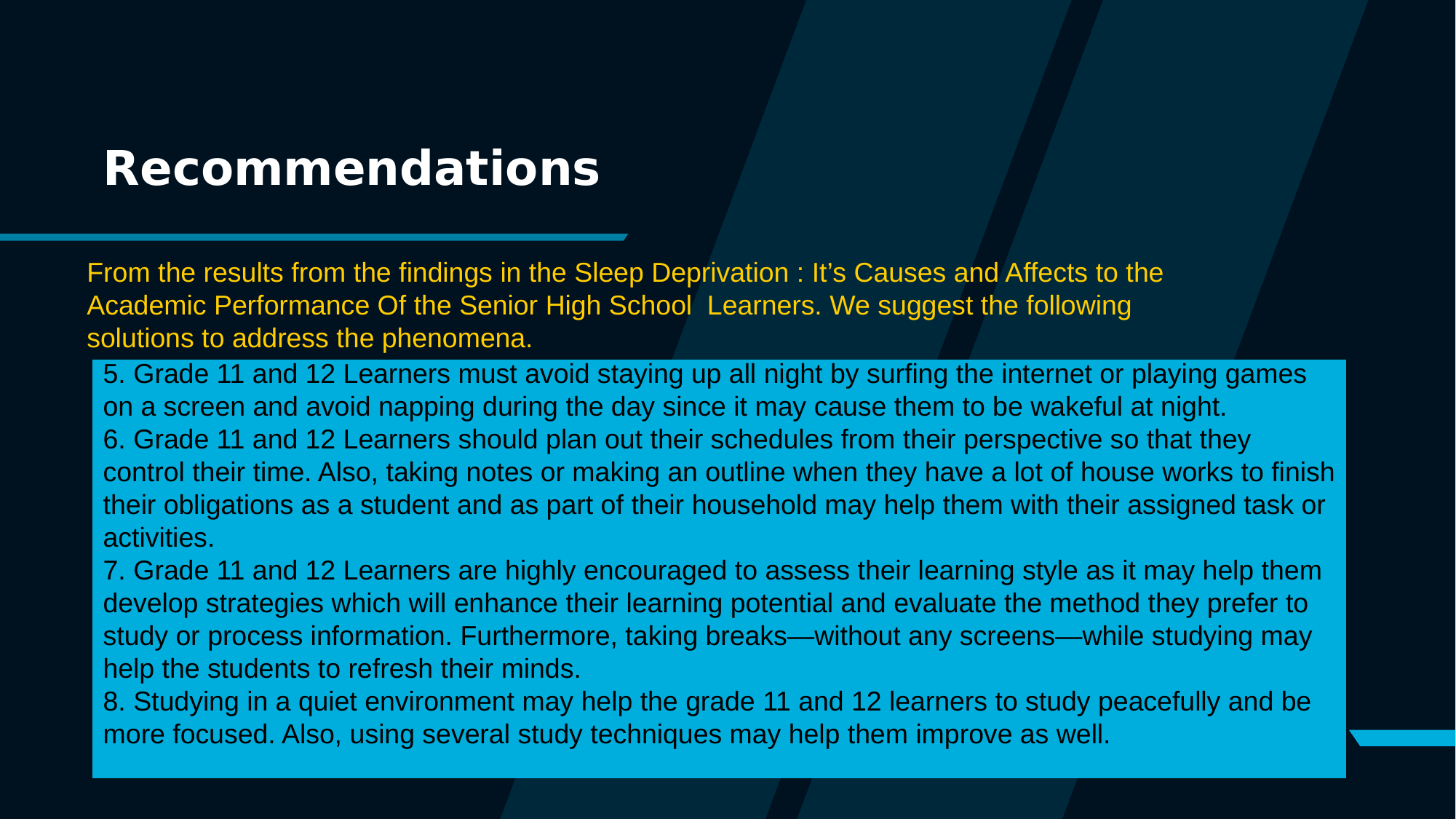

# Recommendations
From the results from the findings in the Sleep Deprivation : It’s Causes and Affects to the Academic Performance Of the Senior High School  Learners. We suggest the following solutions to address the phenomena.
5. Grade 11 and 12 Learners must avoid staying up all night by surfing the internet or playing games on a screen and avoid napping during the day since it may cause them to be wakeful at night.
6. Grade 11 and 12 Learners should plan out their schedules from their perspective so that they control their time. Also, taking notes or making an outline when they have a lot of house works to finish their obligations as a student and as part of their household may help them with their assigned task or activities.
7. Grade 11 and 12 Learners are highly encouraged to assess their learning style as it may help them develop strategies which will enhance their learning potential and evaluate the method they prefer to study or process information. Furthermore, taking breaks—without any screens—while studying may help the students to refresh their minds.
8. Studying in a quiet environment may help the grade 11 and 12 learners to study peacefully and be more focused. Also, using several study techniques may help them improve as well.

36